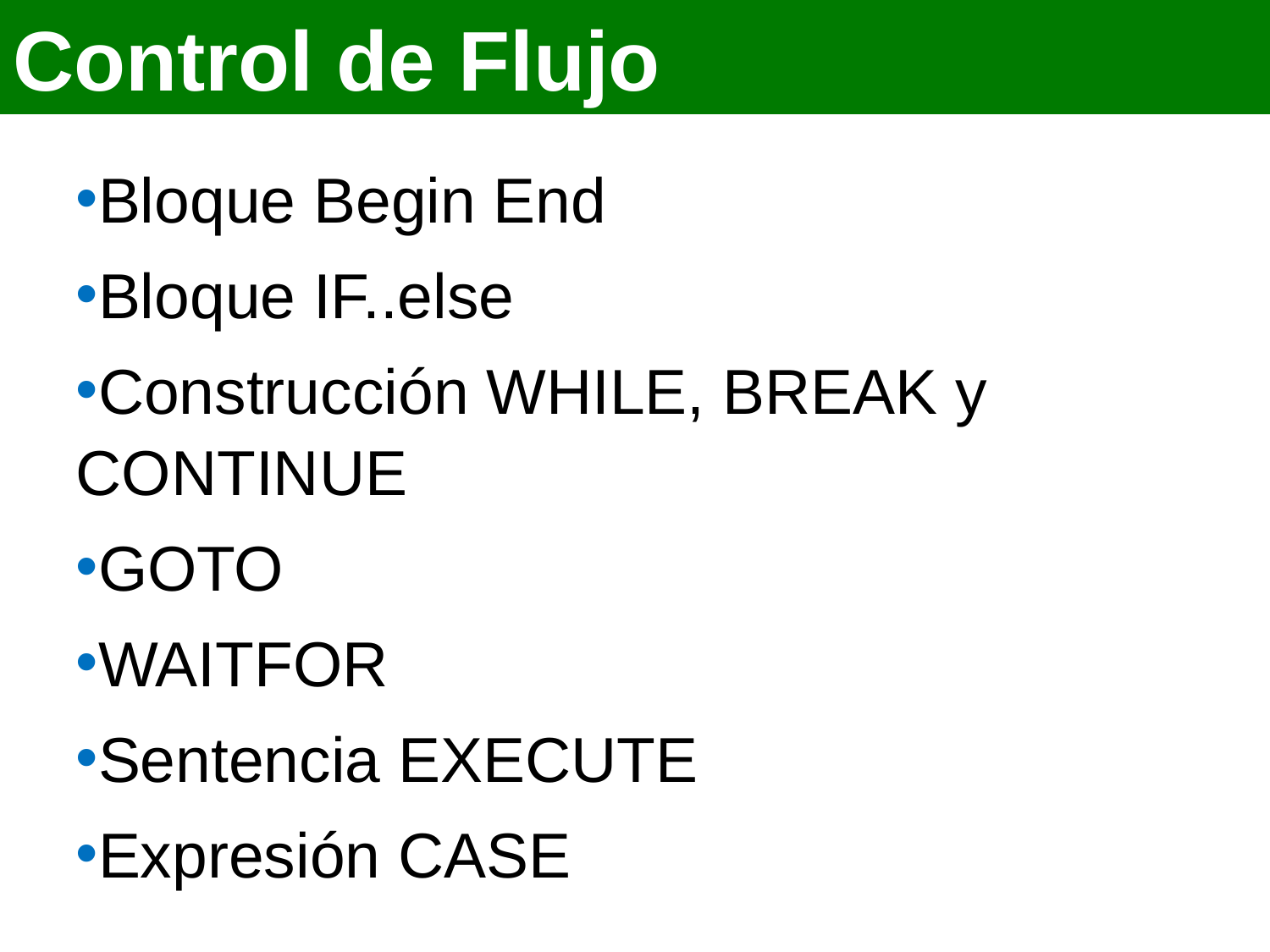

# Control de Flujo
Bloque Begin End
Bloque IF..else
Construcción WHILE, BREAK y CONTINUE
GOTO
WAITFOR
Sentencia EXECUTE
Expresión CASE